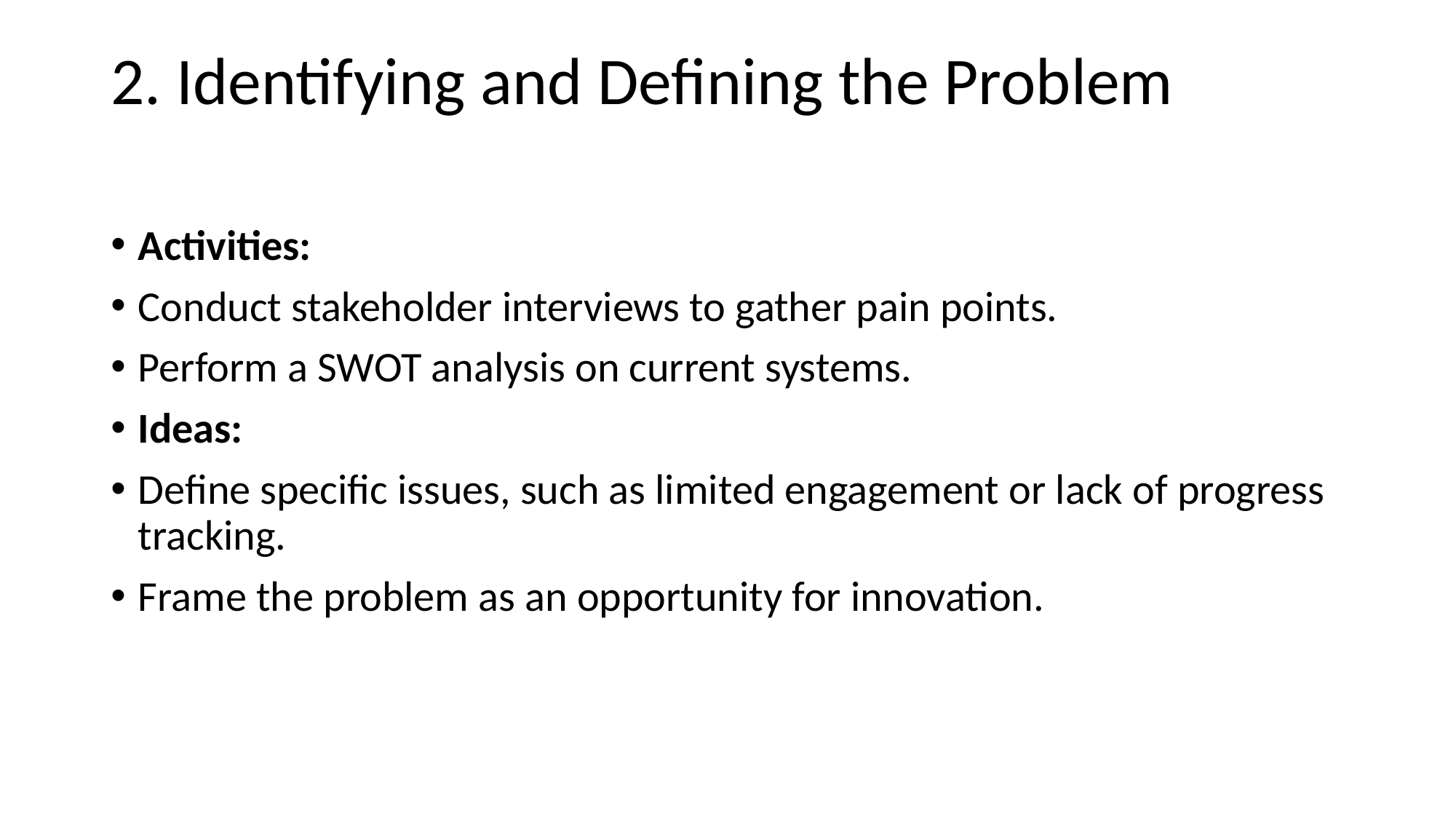

# 2. Identifying and Defining the Problem
Activities:
Conduct stakeholder interviews to gather pain points.
Perform a SWOT analysis on current systems.
Ideas:
Define specific issues, such as limited engagement or lack of progress tracking.
Frame the problem as an opportunity for innovation.